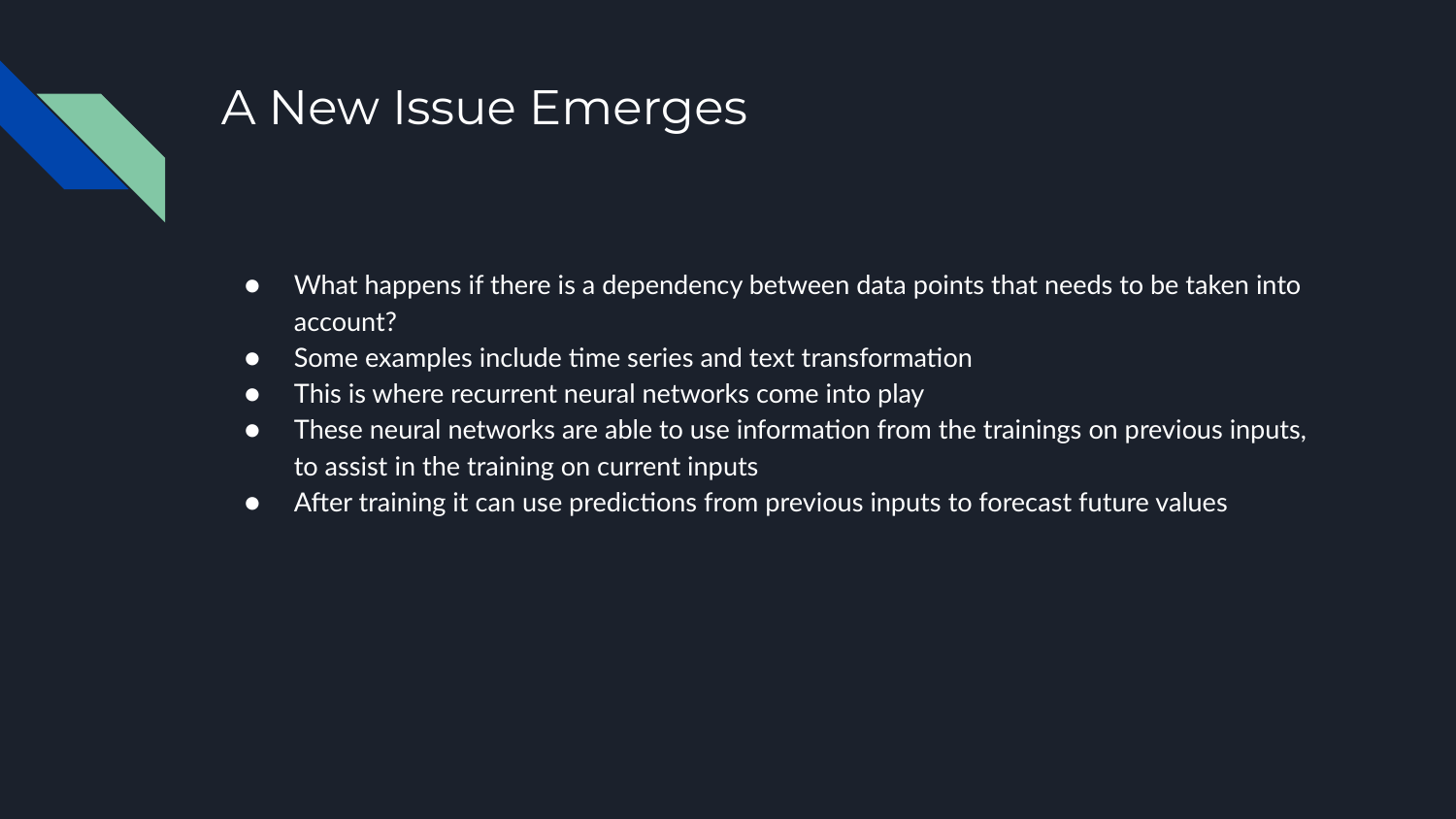

# A New Issue Emerges
What happens if there is a dependency between data points that needs to be taken into account?
Some examples include time series and text transformation
This is where recurrent neural networks come into play
These neural networks are able to use information from the trainings on previous inputs, to assist in the training on current inputs
After training it can use predictions from previous inputs to forecast future values